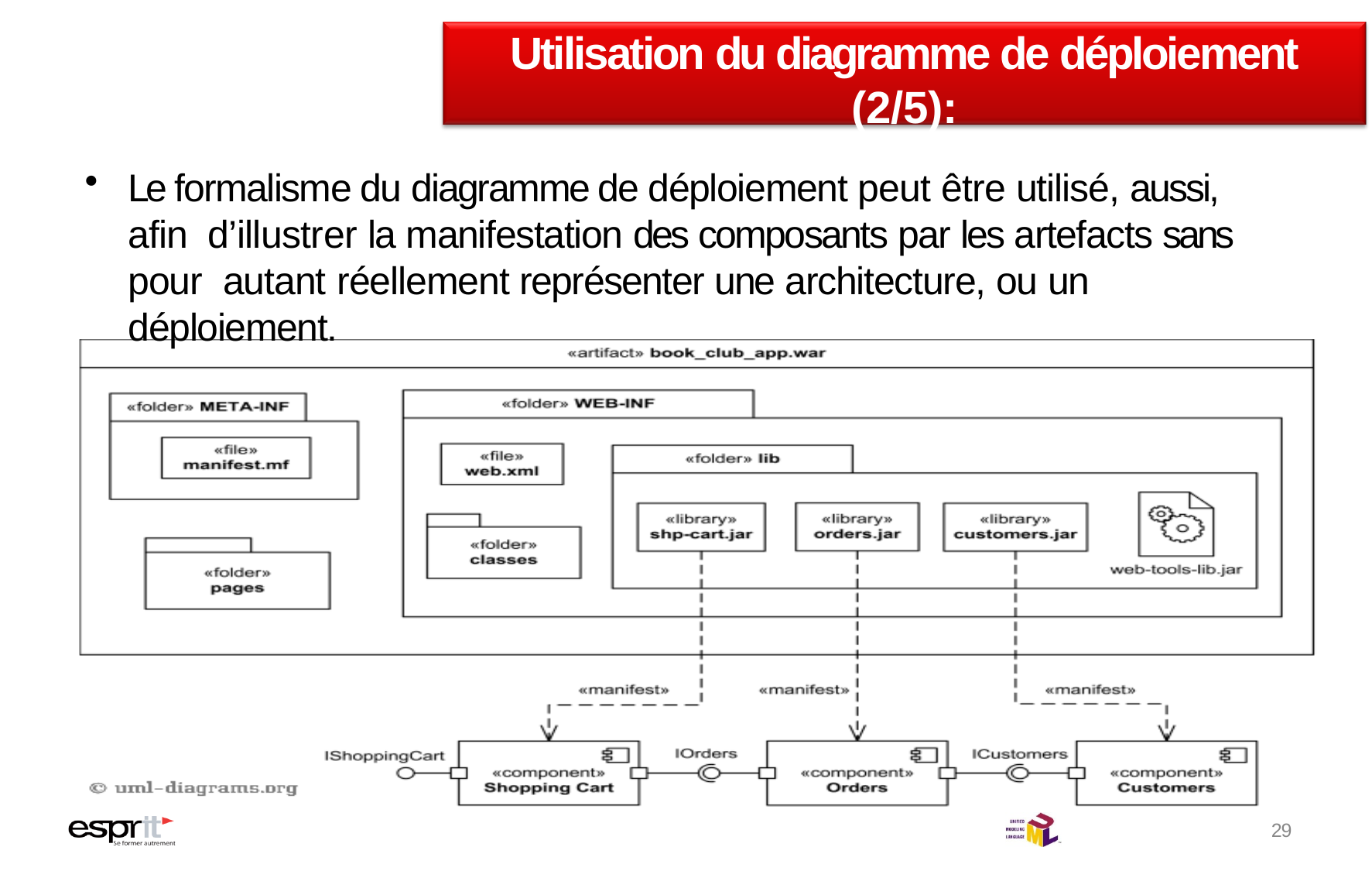

# Utilisation du diagramme de déploiement (2/5):
Manifestation des composants

Le formalisme du diagramme de déploiement peut être utilisé, aussi, afin  d’illustrer la manifestation des composants par les artefacts sans pour  autant réellement représenter une architecture, ou un déploiement.

29